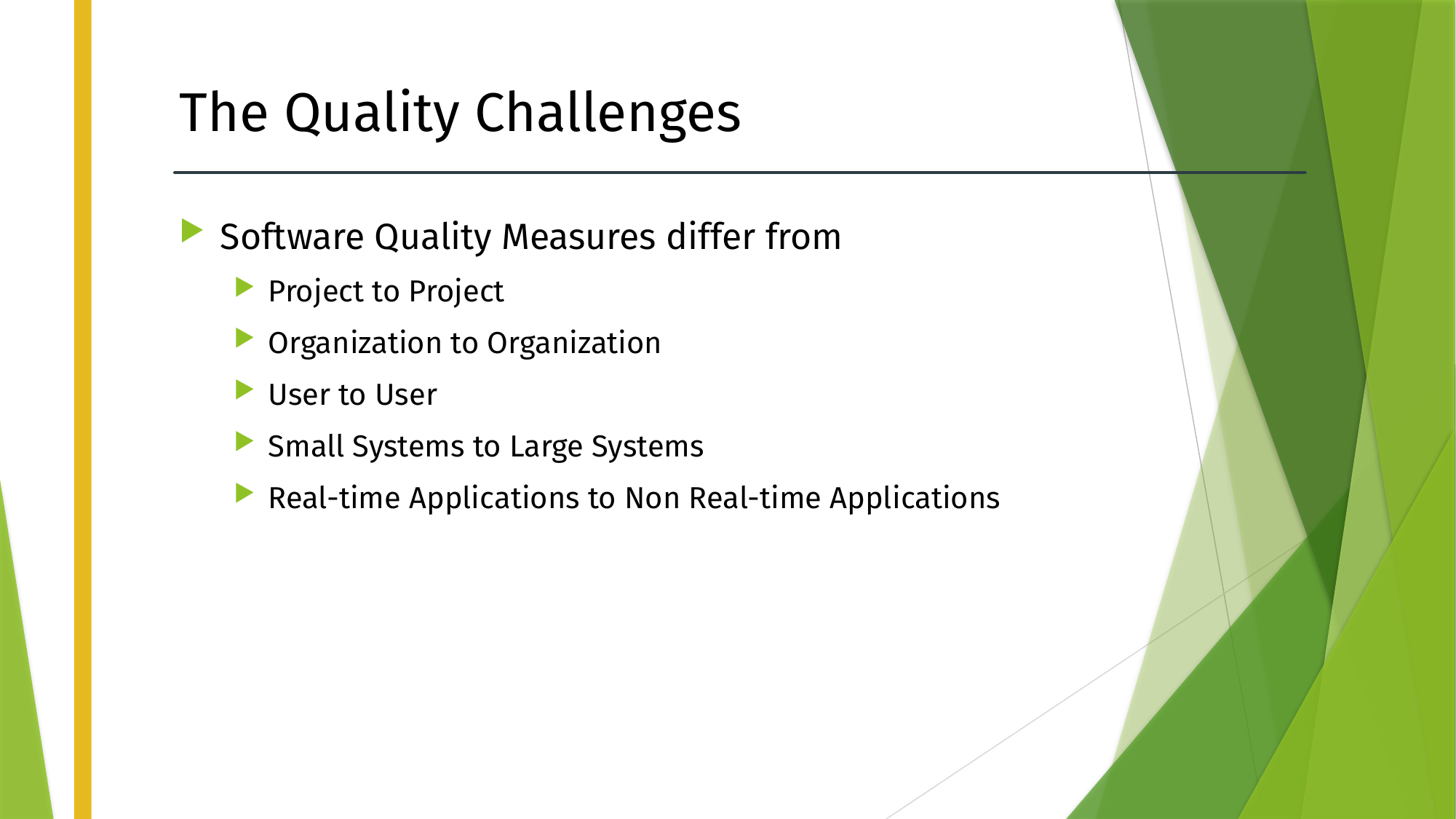

# The Quality Challenges
Software Quality Measures differ from
Project to Project
Organization to Organization
User to User
Small Systems to Large Systems
Real-time Applications to Non Real-time Applications